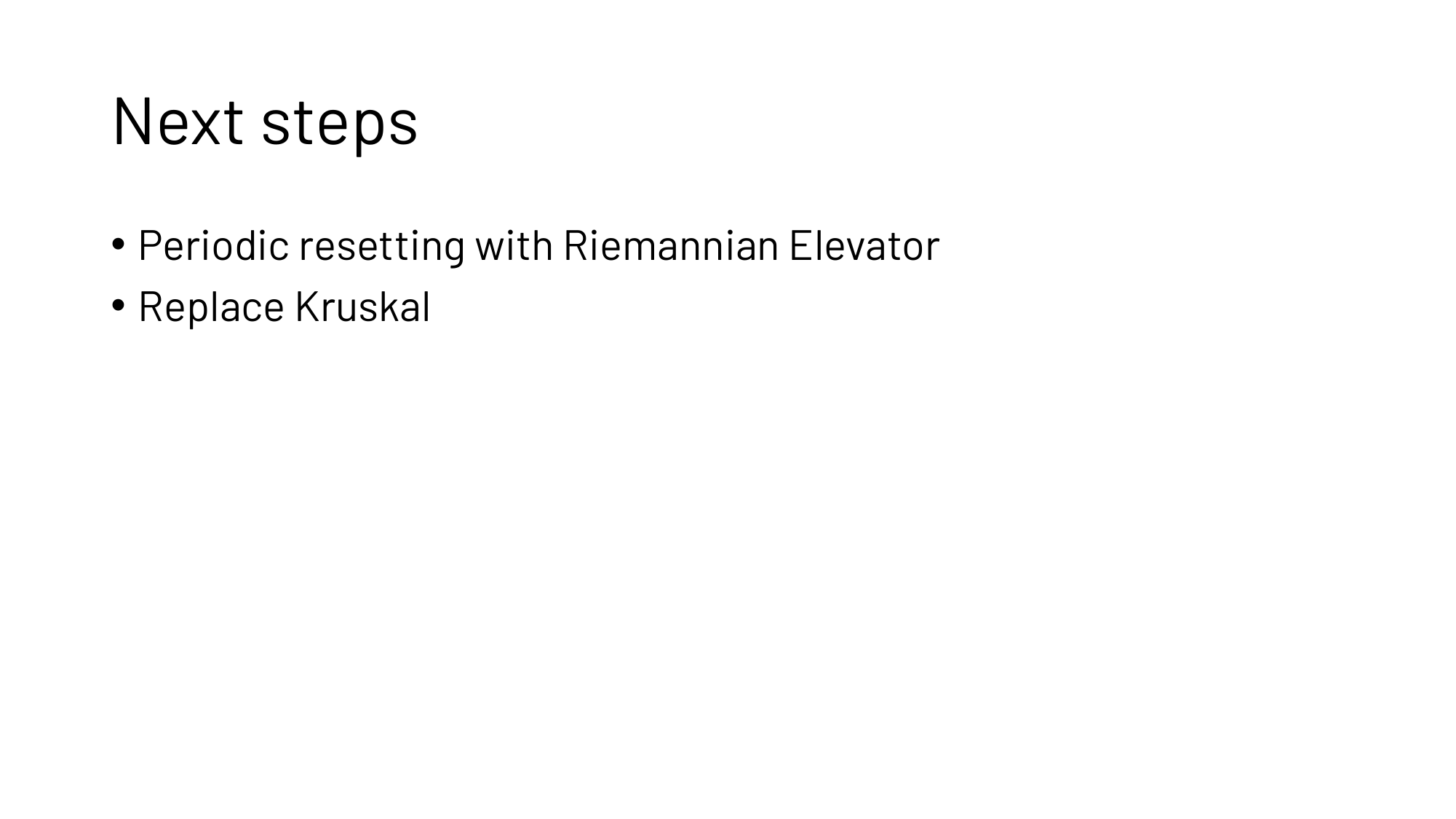

# Next steps
Periodic resetting with Riemannian Elevator
Replace Kruskal